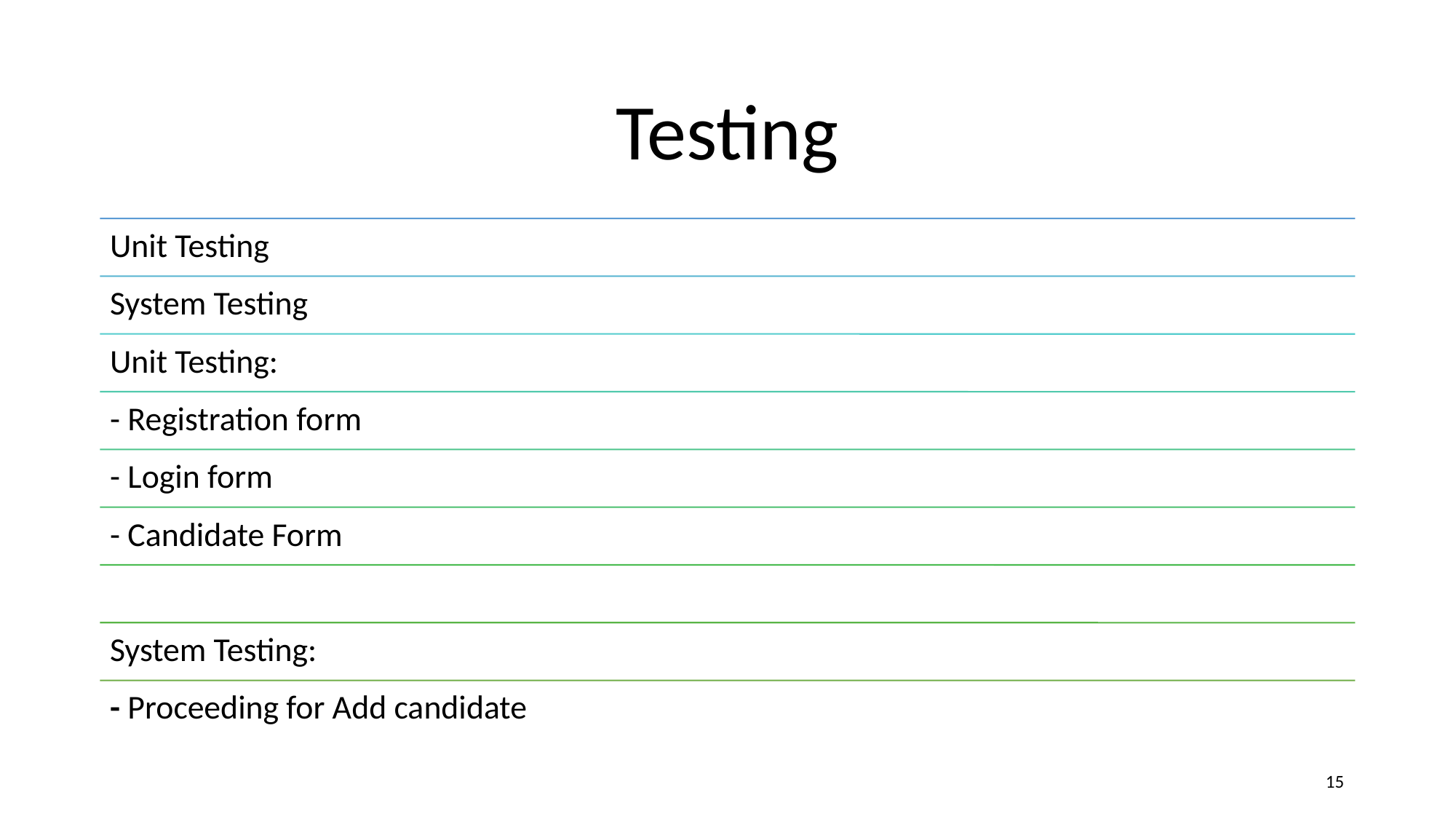

# Testing
Unit Testing
System Testing
Unit Testing:
- Registration form
- Login form
- Candidate Form

System Testing:
- Proceeding for Add candidate
15